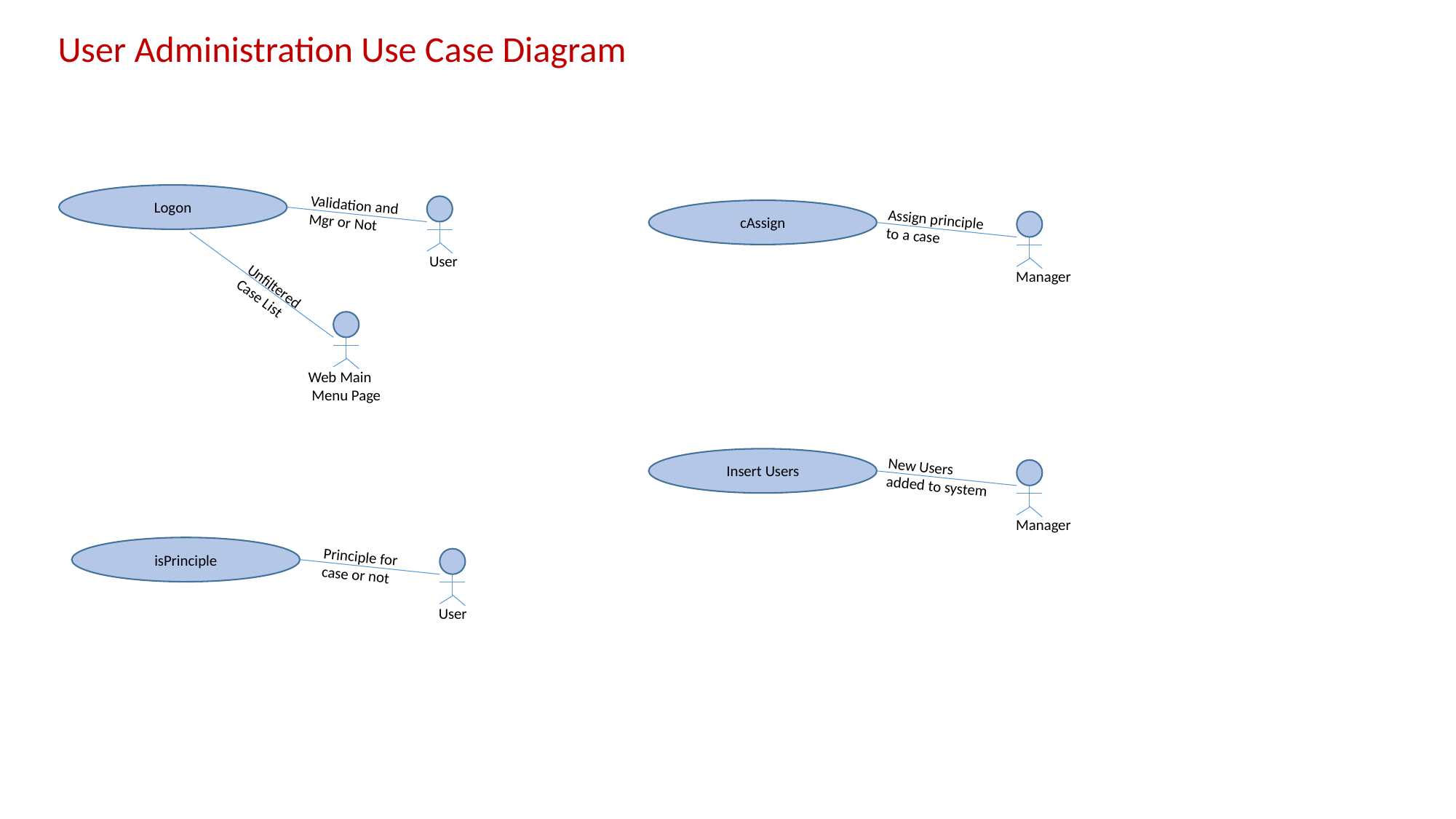

User Administration Use Case Diagram
Logon
Validation and
Mgr or Not

        User
cAssign
Assign principle to a case

       Manager
Unfiltered Case List

Web Main
 Menu Page
Insert Users
New Users added to system

       Manager
isPrinciple
Principle for case or not

       User